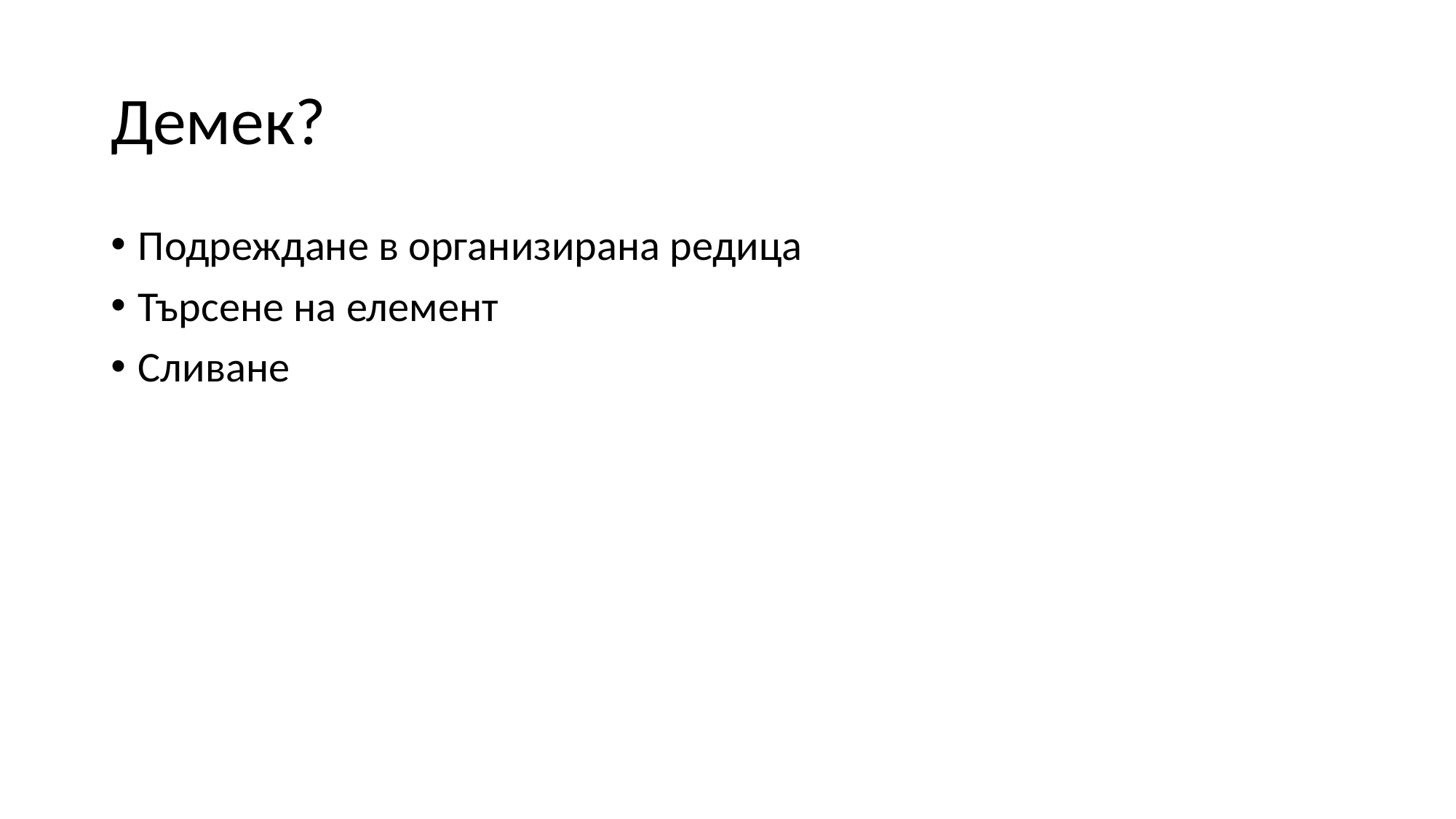

# Демек?
Подреждане в организирана редица
Търсене на елемент
Сливане